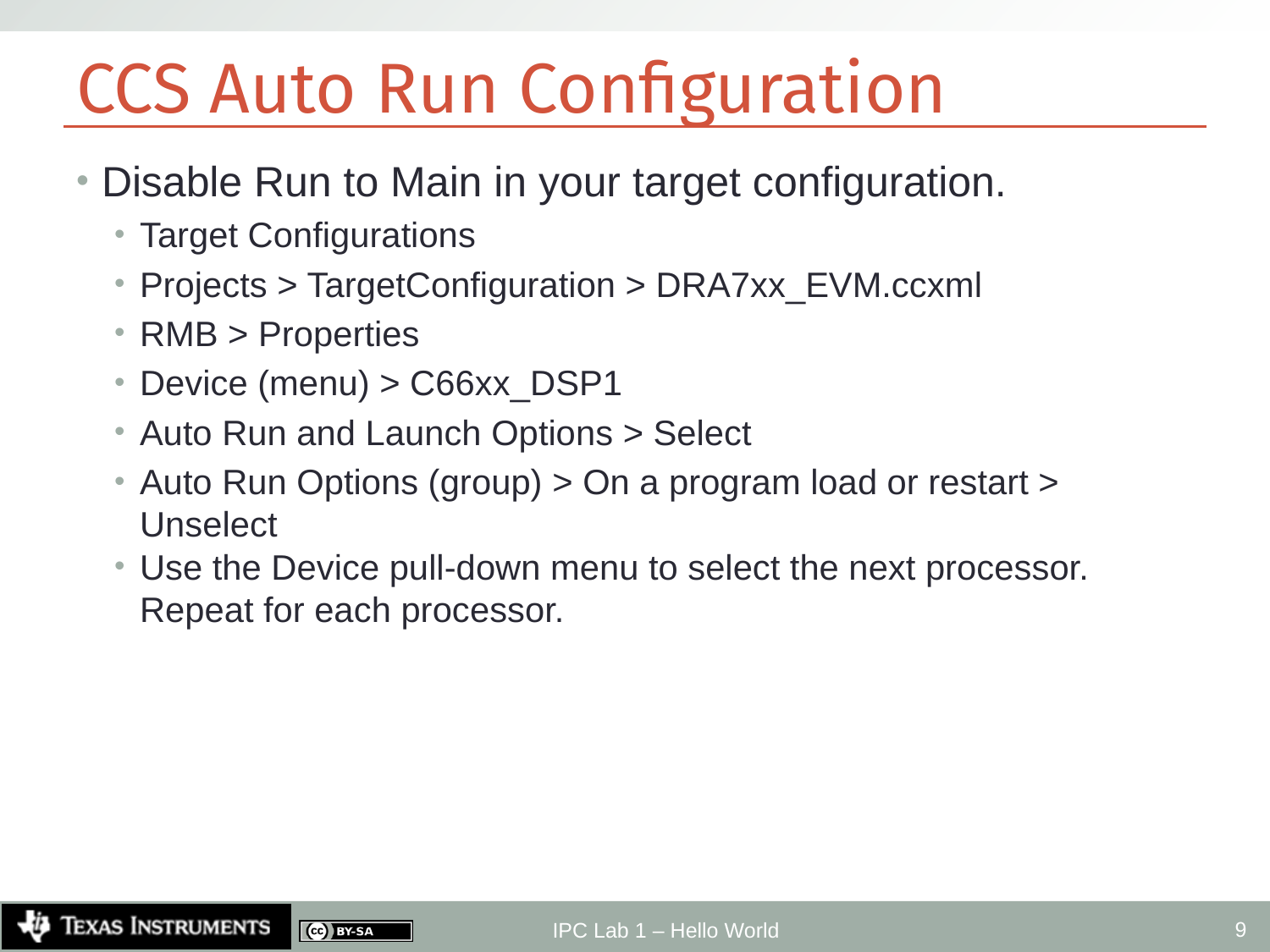

# CCS Auto Run Configuration
Disable Run to Main in your target configuration.
Target Configurations
Projects > TargetConfiguration > DRA7xx_EVM.ccxml
RMB > Properties
Device (menu) > C66xx_DSP1
Auto Run and Launch Options > Select
Auto Run Options (group) > On a program load or restart > Unselect
Use the Device pull-down menu to select the next processor. Repeat for each processor.

9
IPC Lab 1 – Hello World